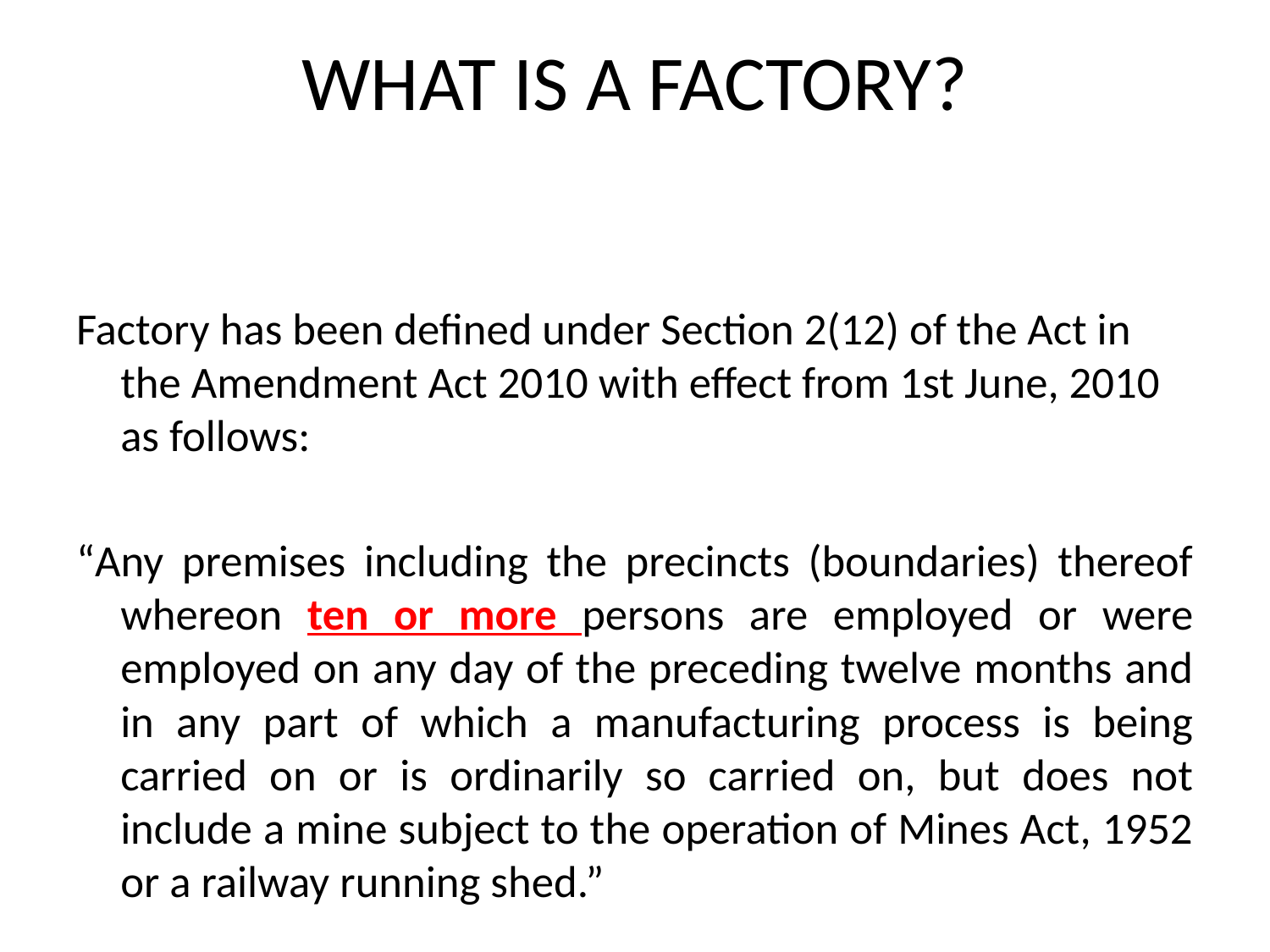

# WHAT IS A FACTORY?

Factory has been defined under Section 2(12) of the Act in the Amendment Act 2010 with effect from 1st June, 2010 as follows:

“Any premises including the precincts (boundaries) thereof whereon ten or more persons are employed or were employed on any day of the preceding twelve months and in any part of which a manufacturing process is being carried on or is ordinarily so carried on, but does not include a mine subject to the operation of Mines Act, 1952 or a railway running shed.”